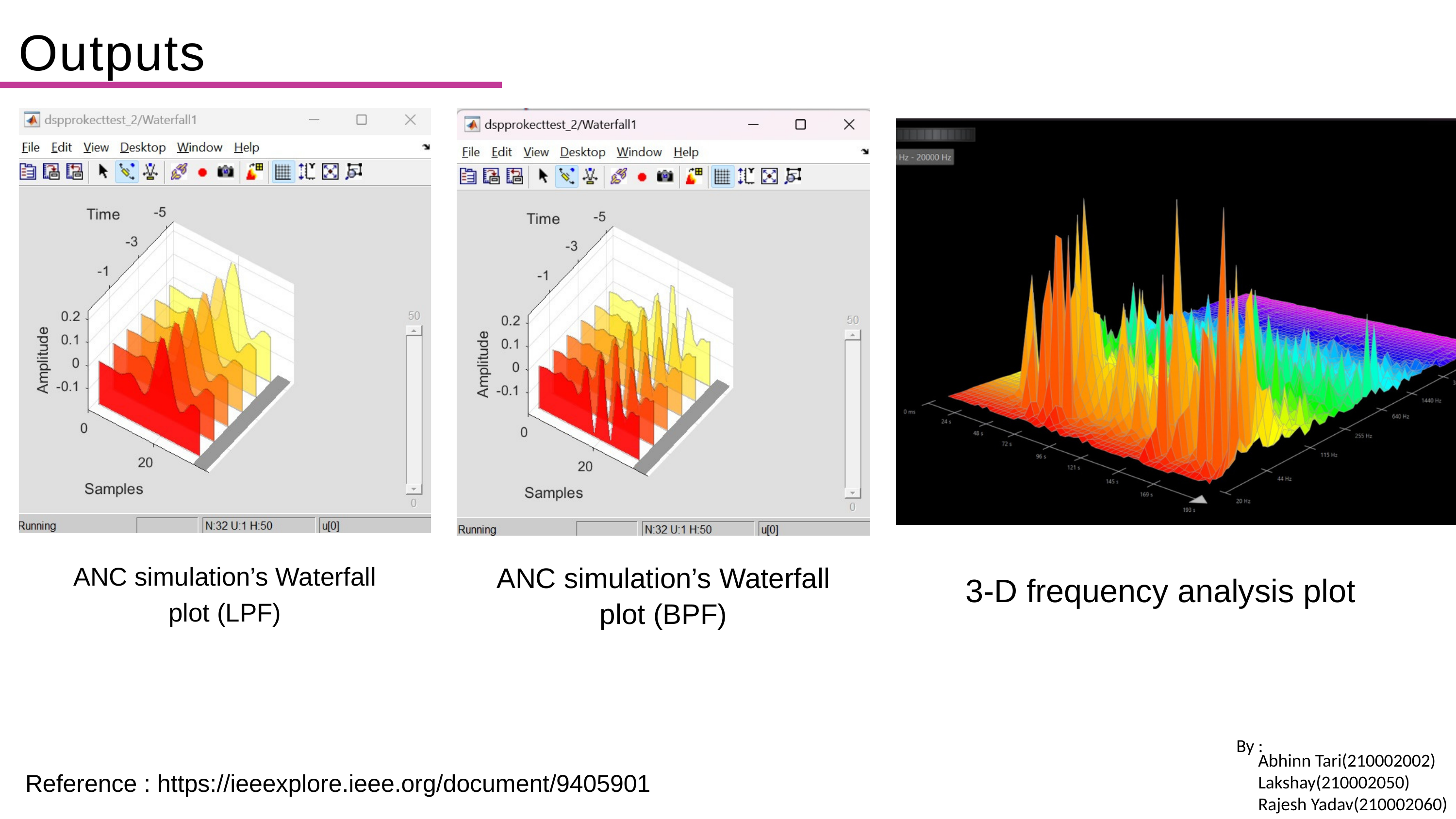

Outputs

ANC simulation’s Waterfall plot (LPF)

ANC simulation’s Waterfall plot (BPF)

3-D frequency analysis plot
By :
Abhinn Tari(210002002)
Lakshay(210002050)
Rajesh Yadav(210002060)
Reference : https://ieeexplore.ieee.org/document/9405901